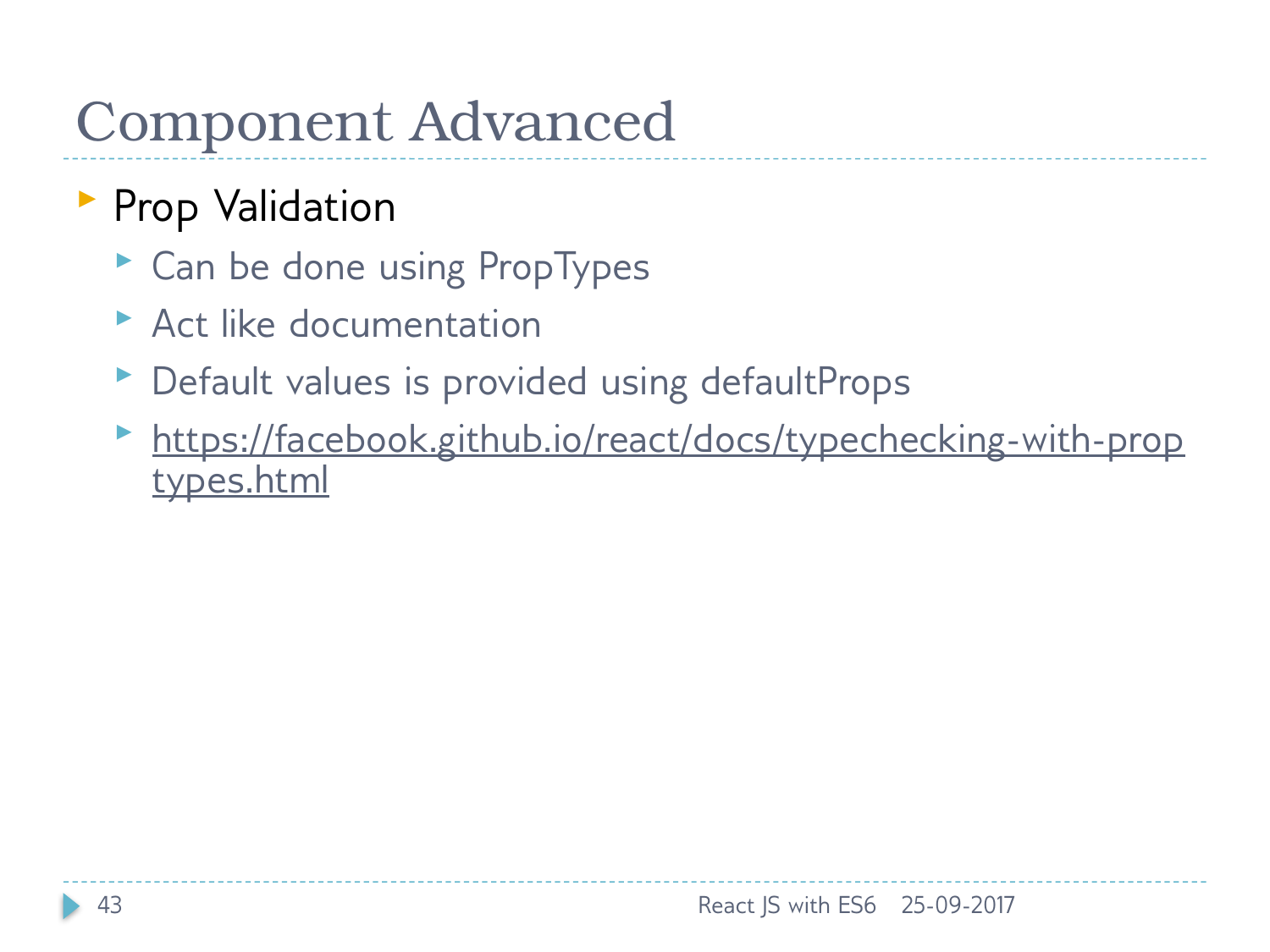

# Component Advanced
Prop Validation
Can be done using PropTypes
Act like documentation
Default values is provided using defaultProps
https://facebook.github.io/react/docs/typechecking-with-proptypes.html

43
React JS with ES6
25-09-2017